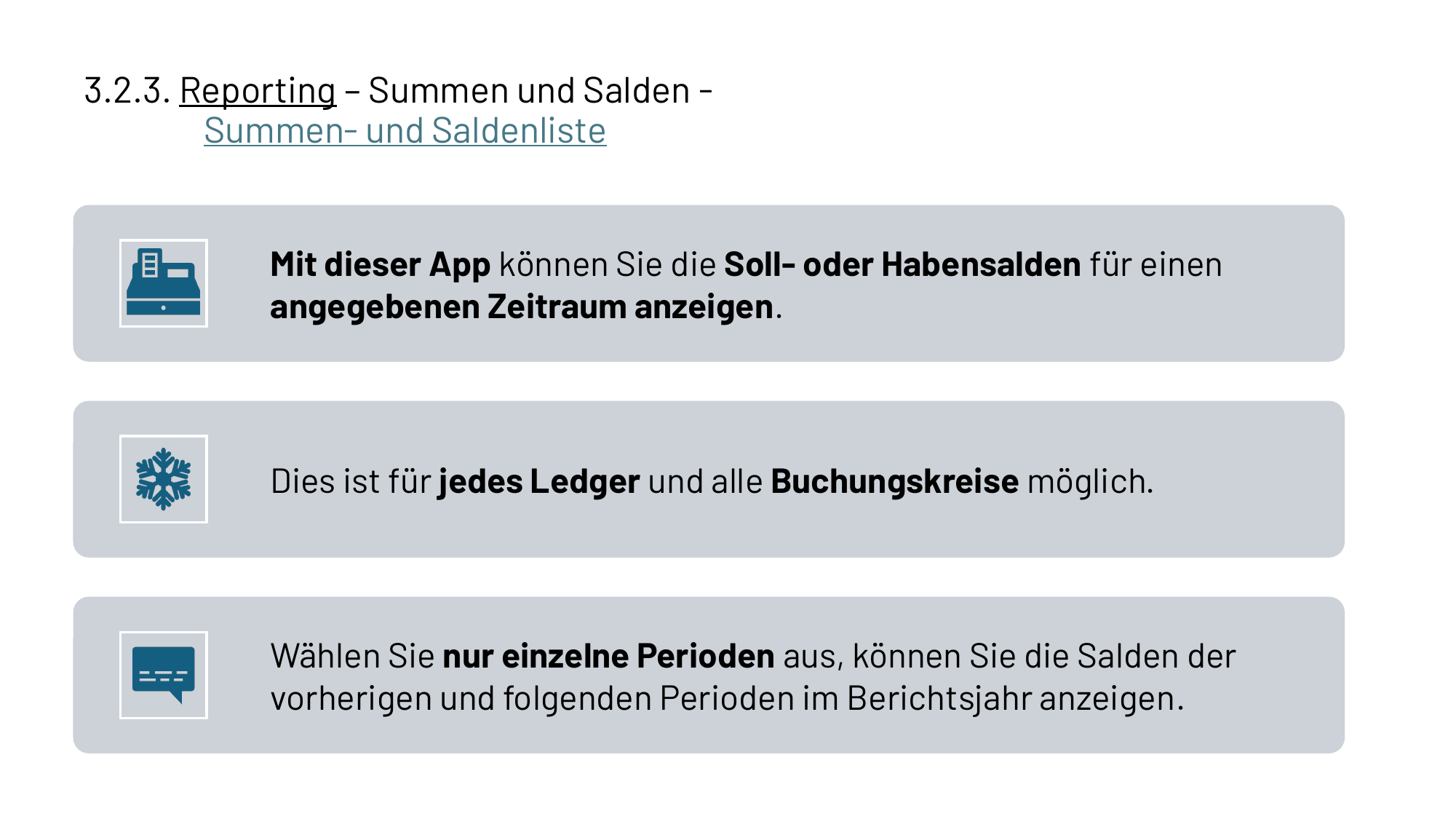

# 3.2.3. Reporting – Summen und Salden - Summen- und Saldenliste
Mit dieser App können Sie die Soll- oder Habensalden für einen angegebenen Zeitraum anzeigen.
Dies ist für jedes Ledger und alle Buchungskreise möglich.
Wählen Sie nur einzelne Perioden aus, können Sie die Salden der vorherigen und folgenden Perioden im Berichtsjahr anzeigen.